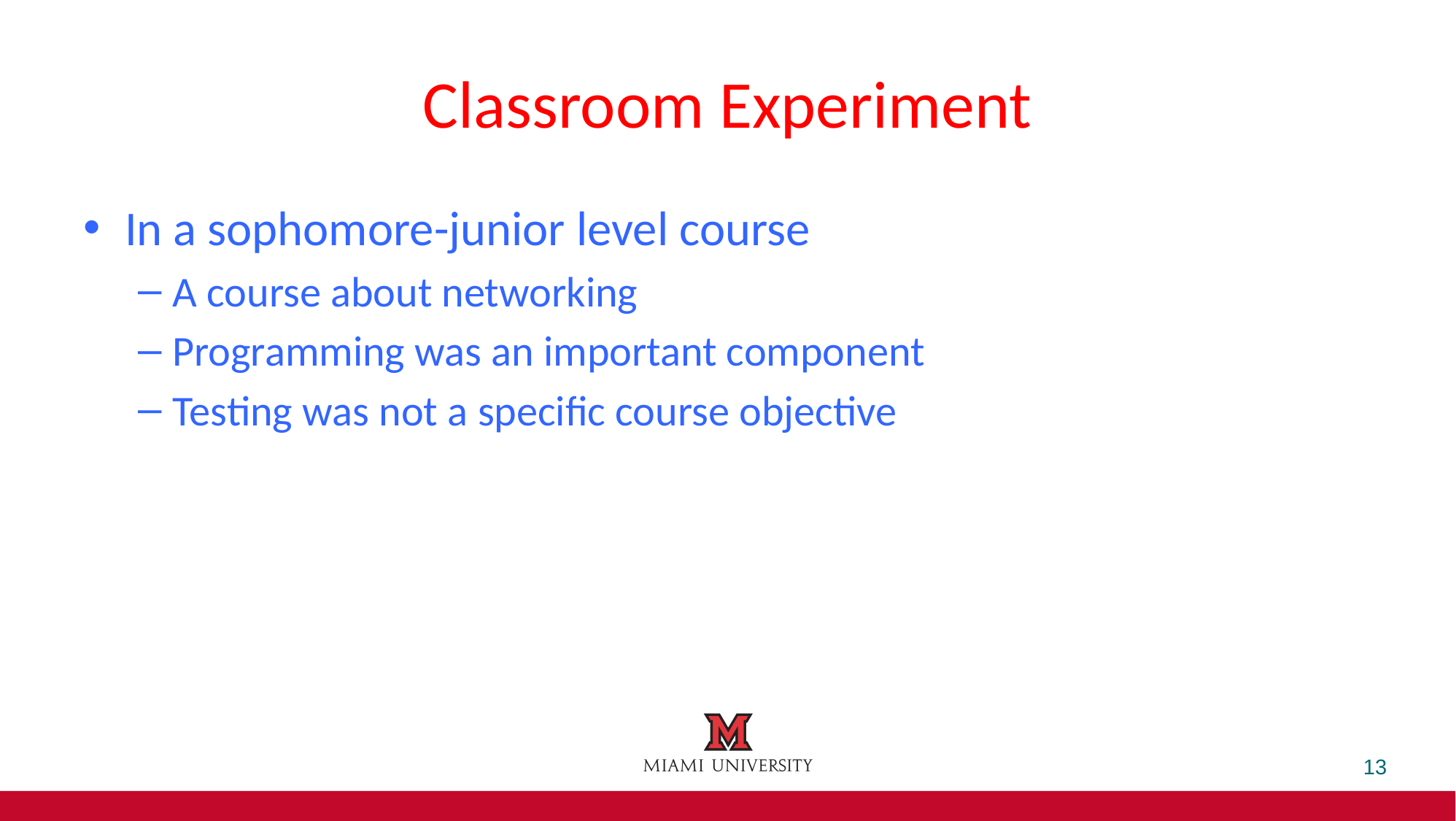

# Classroom Experiment
In a sophomore-junior level course
A course about networking
Programming was an important component
Testing was not a specific course objective

13